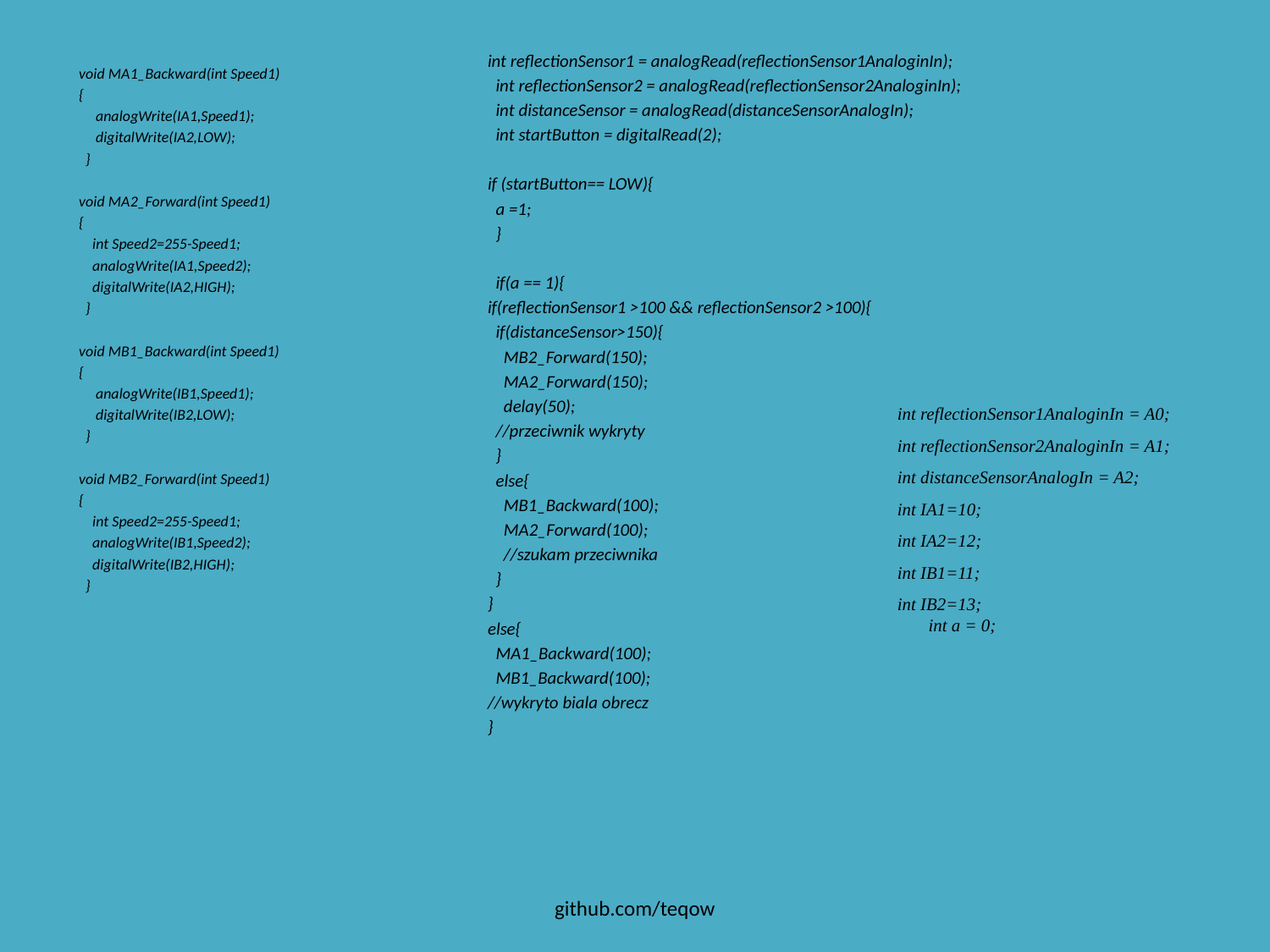

int reflectionSensor1 = analogRead(reflectionSensor1AnaloginIn);
  int reflectionSensor2 = analogRead(reflectionSensor2AnaloginIn);
  int distanceSensor = analogRead(distanceSensorAnalogIn);
  int startButton = digitalRead(2);

if (startButton== LOW){
  a =1;
  }

  if(a == 1){
if(reflectionSensor1 >100 && reflectionSensor2 >100){
  if(distanceSensor>150){
    MB2_Forward(150);
    MA2_Forward(150);
    delay(50);
  //przeciwnik wykryty
  }
  else{
    MB1_Backward(100);
    MA2_Forward(100);
    //szukam przeciwnika
  }
}
else{
  MA1_Backward(100);
  MB1_Backward(100);
//wykryto biala obrecz
}
void MA1_Backward(int Speed1)
{
     analogWrite(IA1,Speed1);
     digitalWrite(IA2,LOW);
  }

void MA2_Forward(int Speed1)
{
    int Speed2=255-Speed1;
    analogWrite(IA1,Speed2);
    digitalWrite(IA2,HIGH);
  }

void MB1_Backward(int Speed1)
{
     analogWrite(IB1,Speed1);
     digitalWrite(IB2,LOW);
  }

void MB2_Forward(int Speed1)
{
    int Speed2=255-Speed1;
    analogWrite(IB1,Speed2);
    digitalWrite(IB2,HIGH);
  }
int reflectionSensor1AnaloginIn = A0;
int reflectionSensor2AnaloginIn = A1;
int distanceSensorAnalogIn = A2;
int IA1=10;
int IA2=12;
int IB1=11;
int IB2=13;
       int a = 0;
github.com/teqow